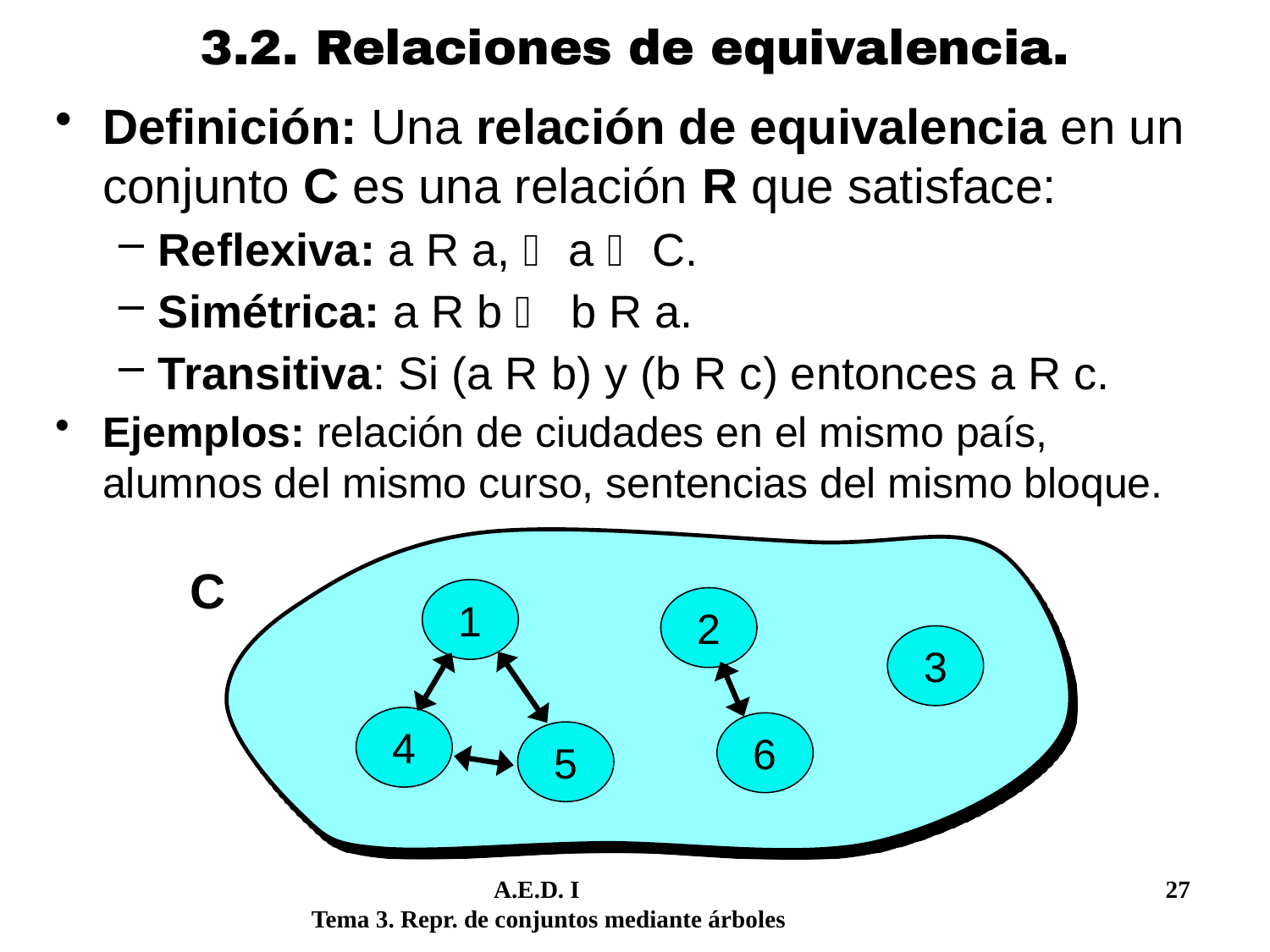

# 3.2. Relaciones de equivalencia.
Definición: Una relación de equivalencia en un conjunto C es una relación R que satisface:
Reflexiva: a R a, ∀ a ∈ C.
Simétrica: a R b ⇔ b R a.
Transitiva: Si (a R b) y (b R c) entonces a R c.
Ejemplos: relación de ciudades en el mismo país, alumnos del mismo curso, sentencias del mismo bloque.

C
1
2
3

4
6
5

	         A.E.D. I			      	               27
Tema 3. Repr. de conjuntos mediante árboles